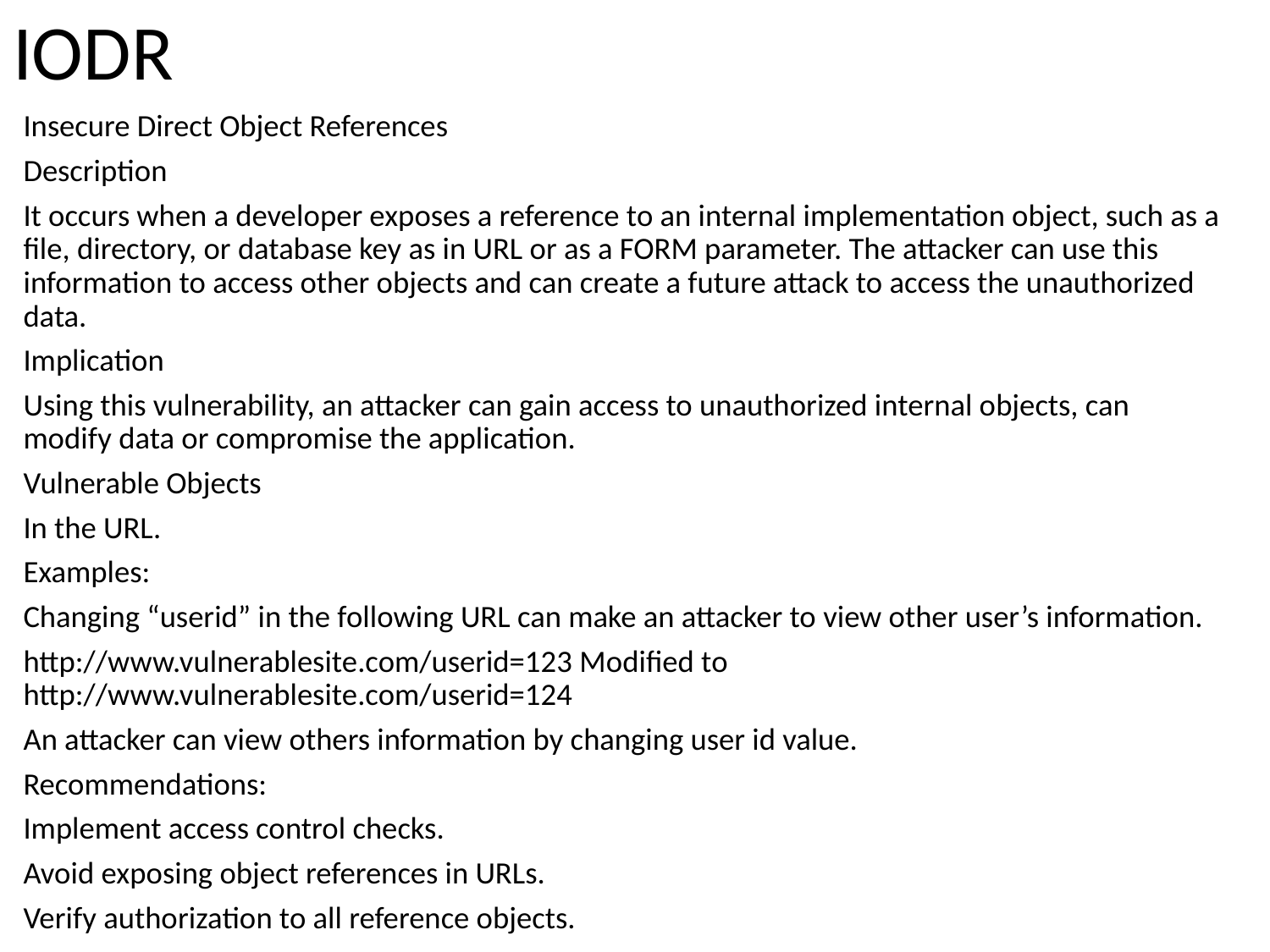

# IODR
Insecure Direct Object References
Description
It occurs when a developer exposes a reference to an internal implementation object, such as a file, directory, or database key as in URL or as a FORM parameter. The attacker can use this information to access other objects and can create a future attack to access the unauthorized data.
Implication
Using this vulnerability, an attacker can gain access to unauthorized internal objects, can modify data or compromise the application.
Vulnerable Objects
In the URL.
Examples:
Changing “userid” in the following URL can make an attacker to view other user’s information.
http://www.vulnerablesite.com/userid=123 Modified to http://www.vulnerablesite.com/userid=124
An attacker can view others information by changing user id value.
Recommendations:
Implement access control checks.
Avoid exposing object references in URLs.
Verify authorization to all reference objects.